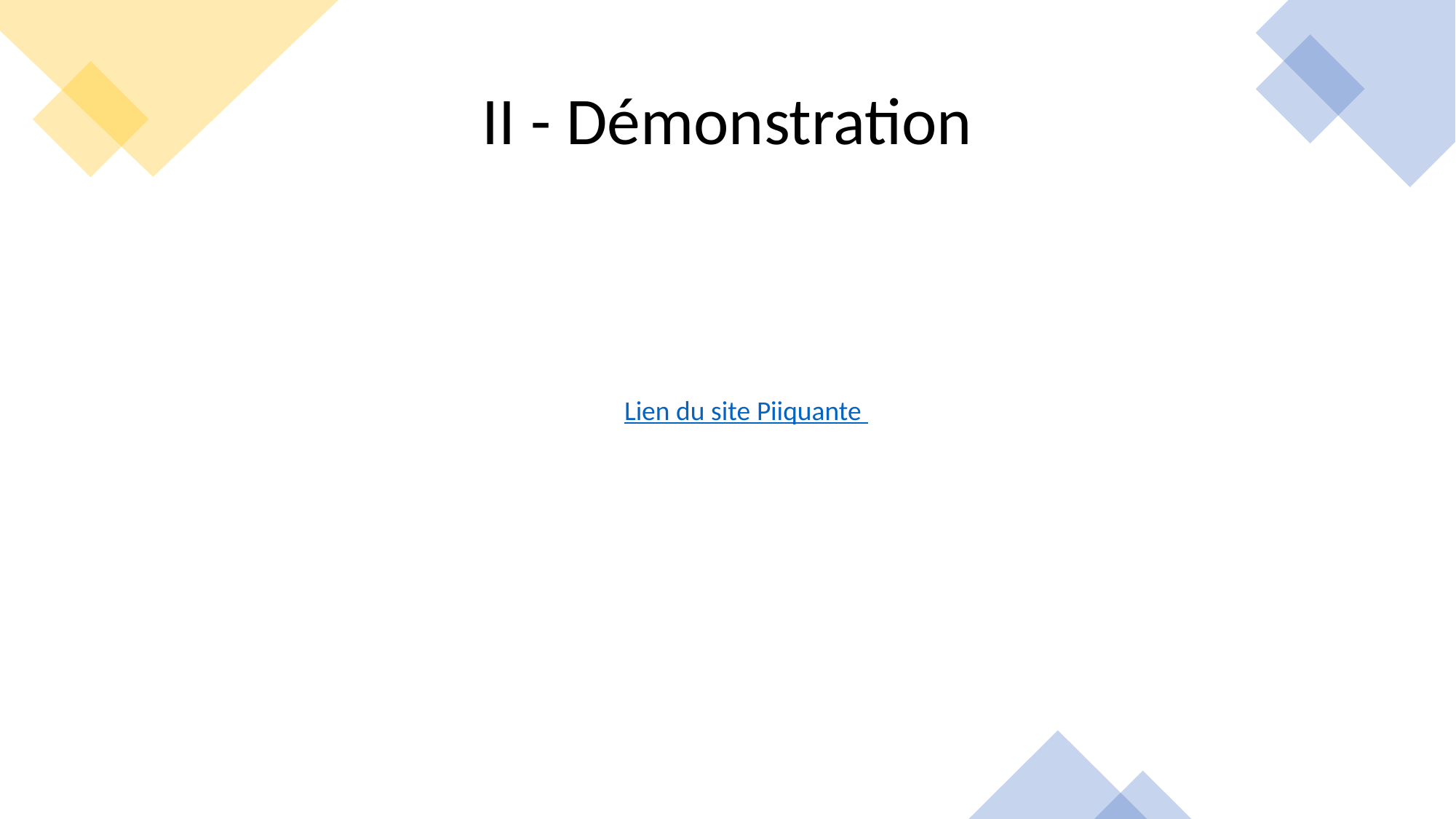

# II - Démonstration

Lien du site Piiquante